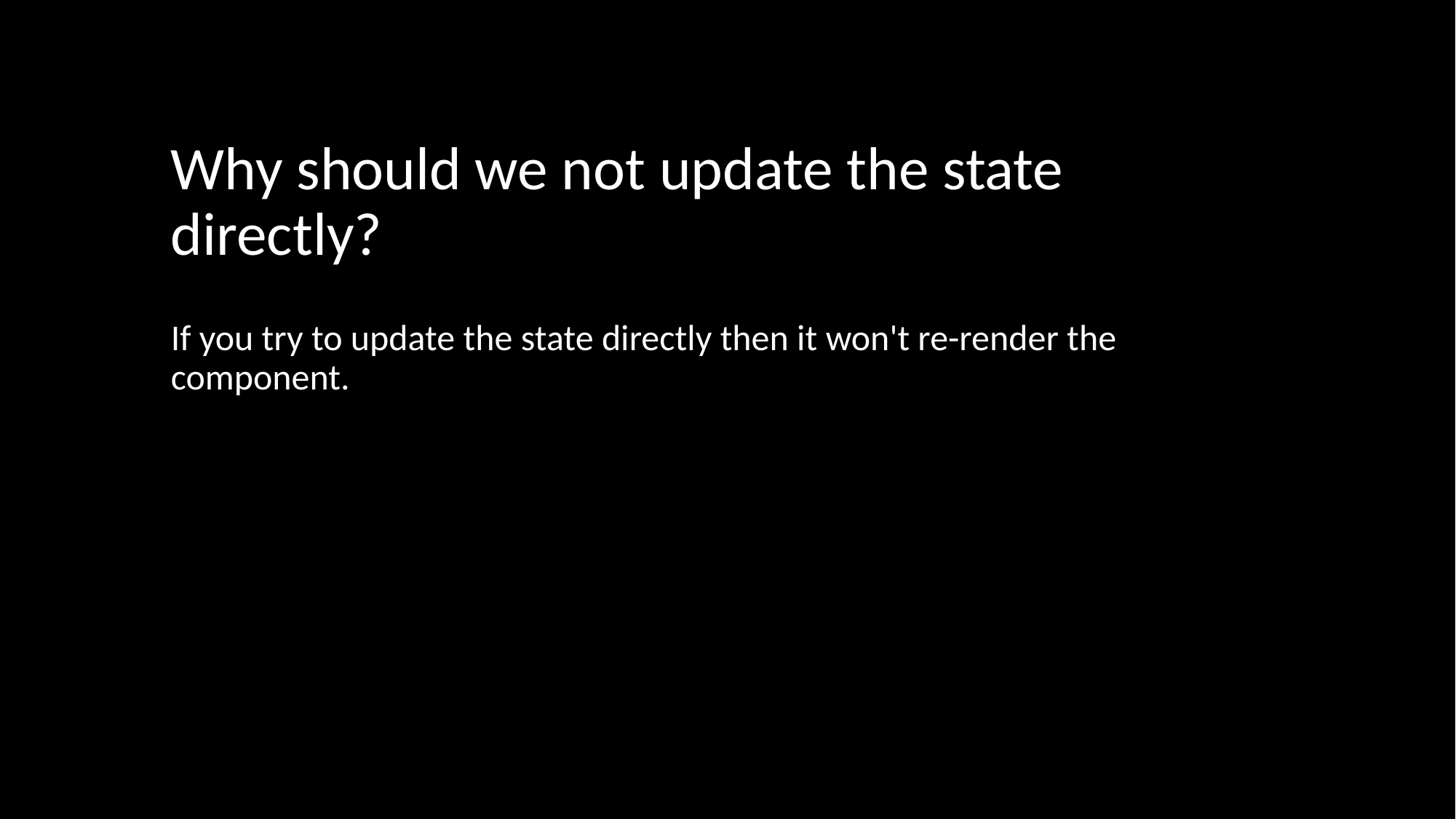

# Why should we not update the state directly?
If you try to update the state directly then it won't re-render the component.